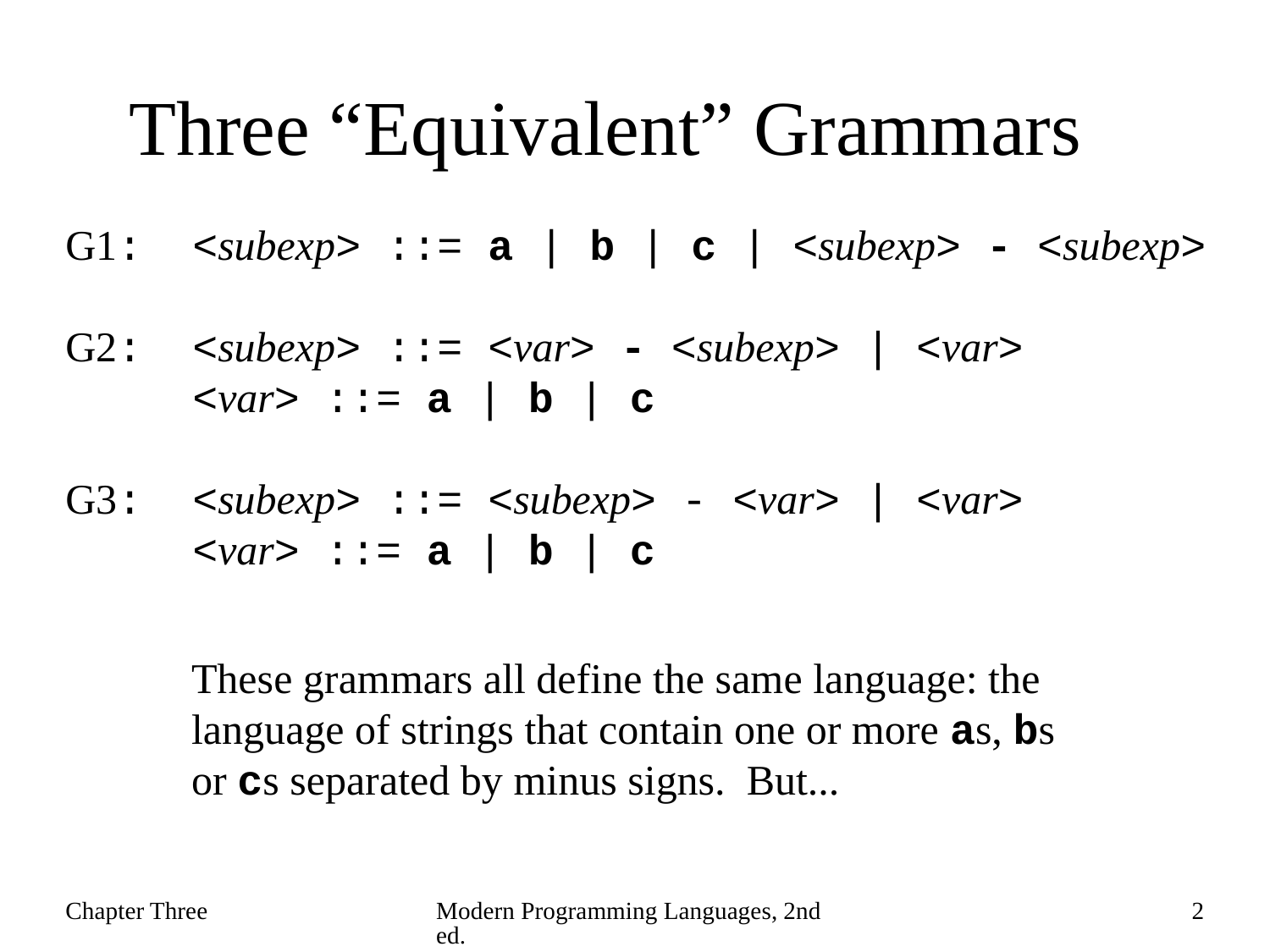

# Three “Equivalent” Grammars
G1:	<subexp> ::= a | b | c | <subexp> - <subexp>
G2:	<subexp> ::= <var> - <subexp> | <var>
	<var> ::= a | b | c
G3:	<subexp> ::= <subexp> - <var> | <var>
	<var> ::= a | b | c
These grammars all define the same language: the
language of strings that contain one or more as, bs
or cs separated by minus signs.  But...
Chapter Three
Modern Programming Languages, 2nd ed.
2